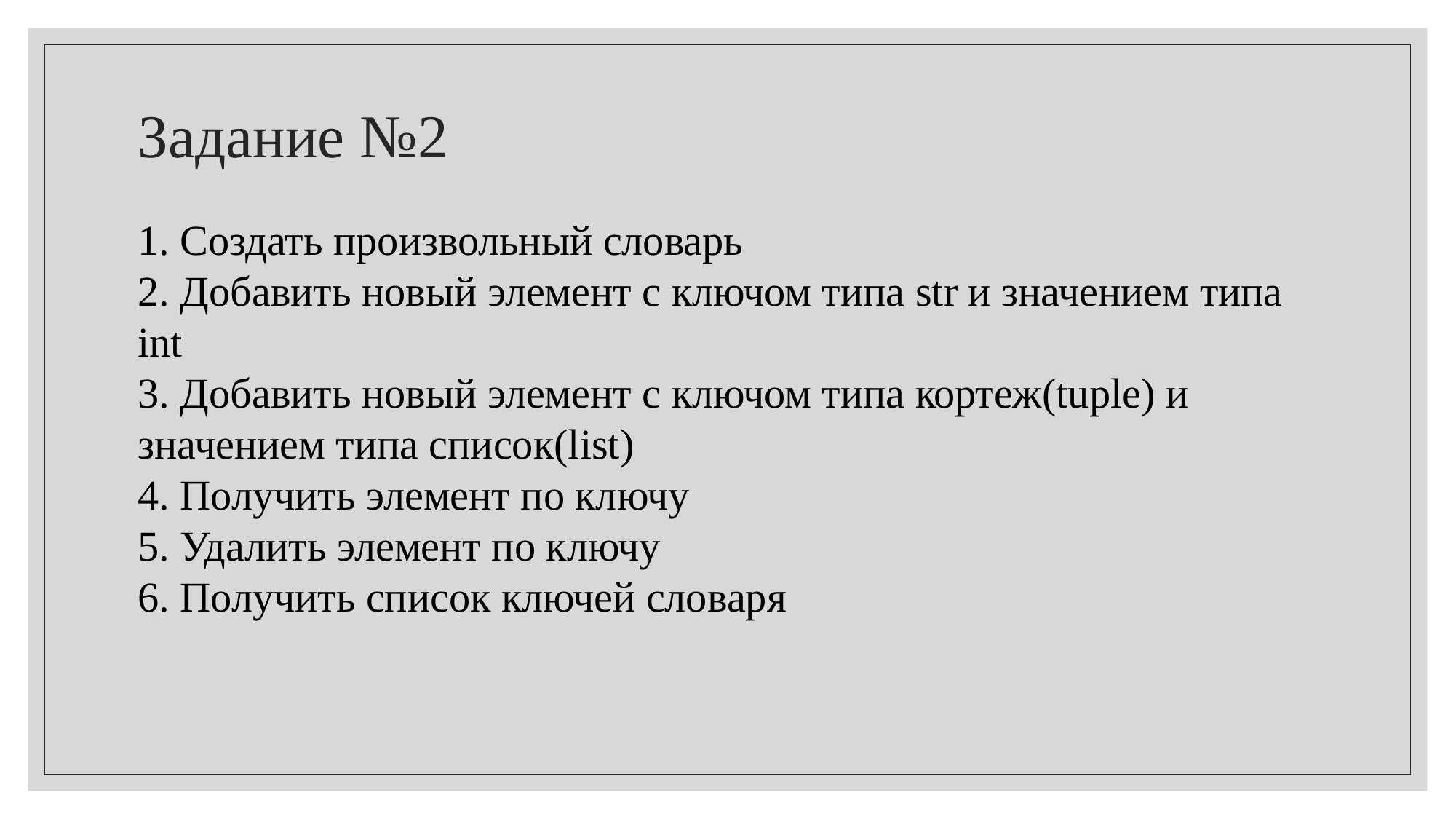

# Задание №2
1. Создать произвольный словарь
2. Добавить новый элемент с ключом типа str и значением типа int
3. Добавить новый элемент с ключом типа кортеж(tuple) и значением типа список(list)
4. Получить элемент по ключу
5. Удалить элемент по ключу
6. Получить список ключей словаря